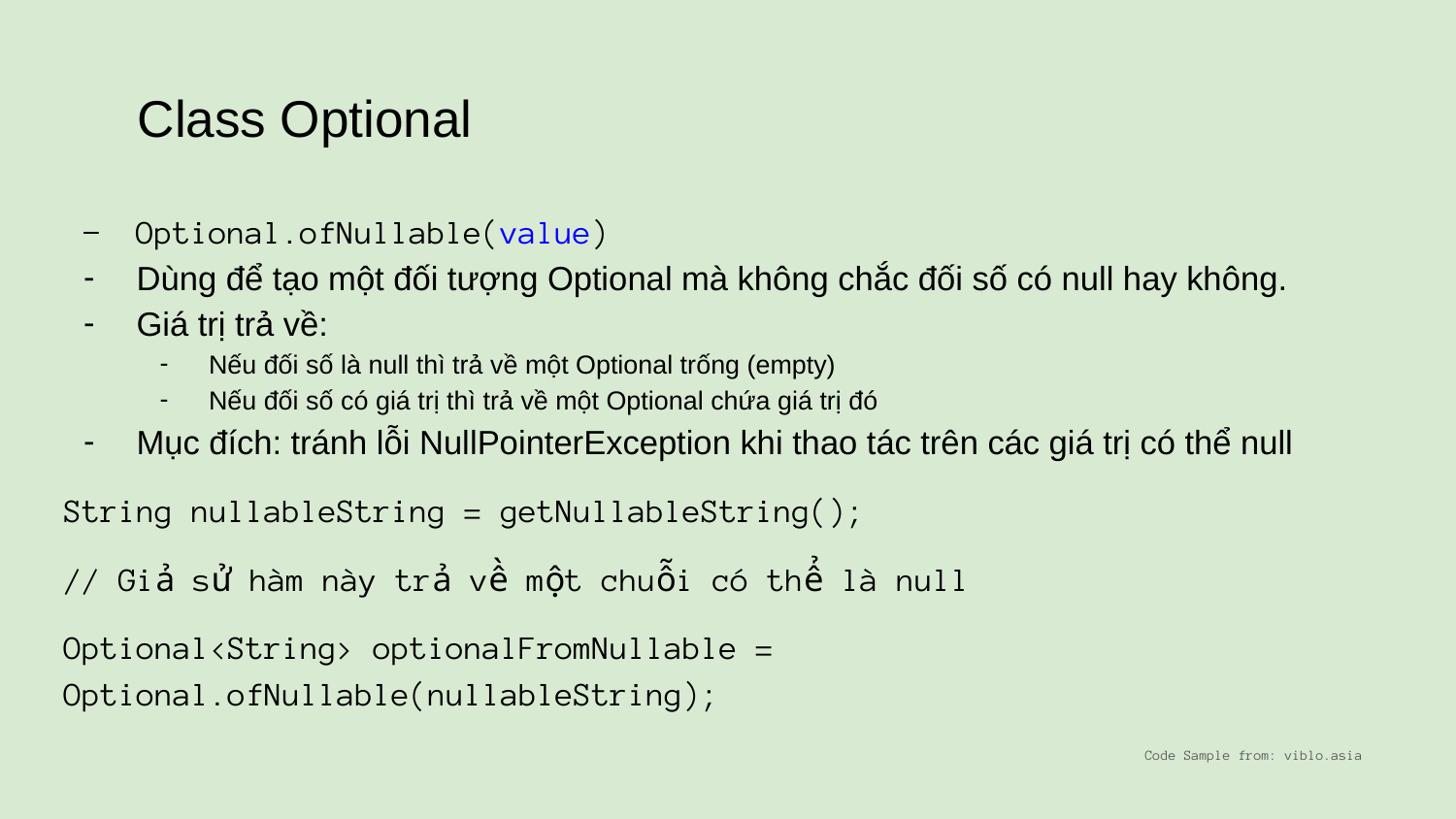

# Class Optional
Optional.ofNullable​(value)
Dùng để tạo một đối tượng Optional mà không chắc đối số có null hay không.
Giá trị trả về:
Nếu đối số là null thì trả về một Optional trống (empty)
Nếu đối số có giá trị thì trả về một Optional chứa giá trị đó
Mục đích: tránh lỗi NullPointerException khi thao tác trên các giá trị có thể null
String nullableString = getNullableString();
// Giả sử hàm này trả về một chuỗi có thể là null
Optional<String> optionalFromNullable = Optional.ofNullable(nullableString);

Code Sample from: viblo.asia